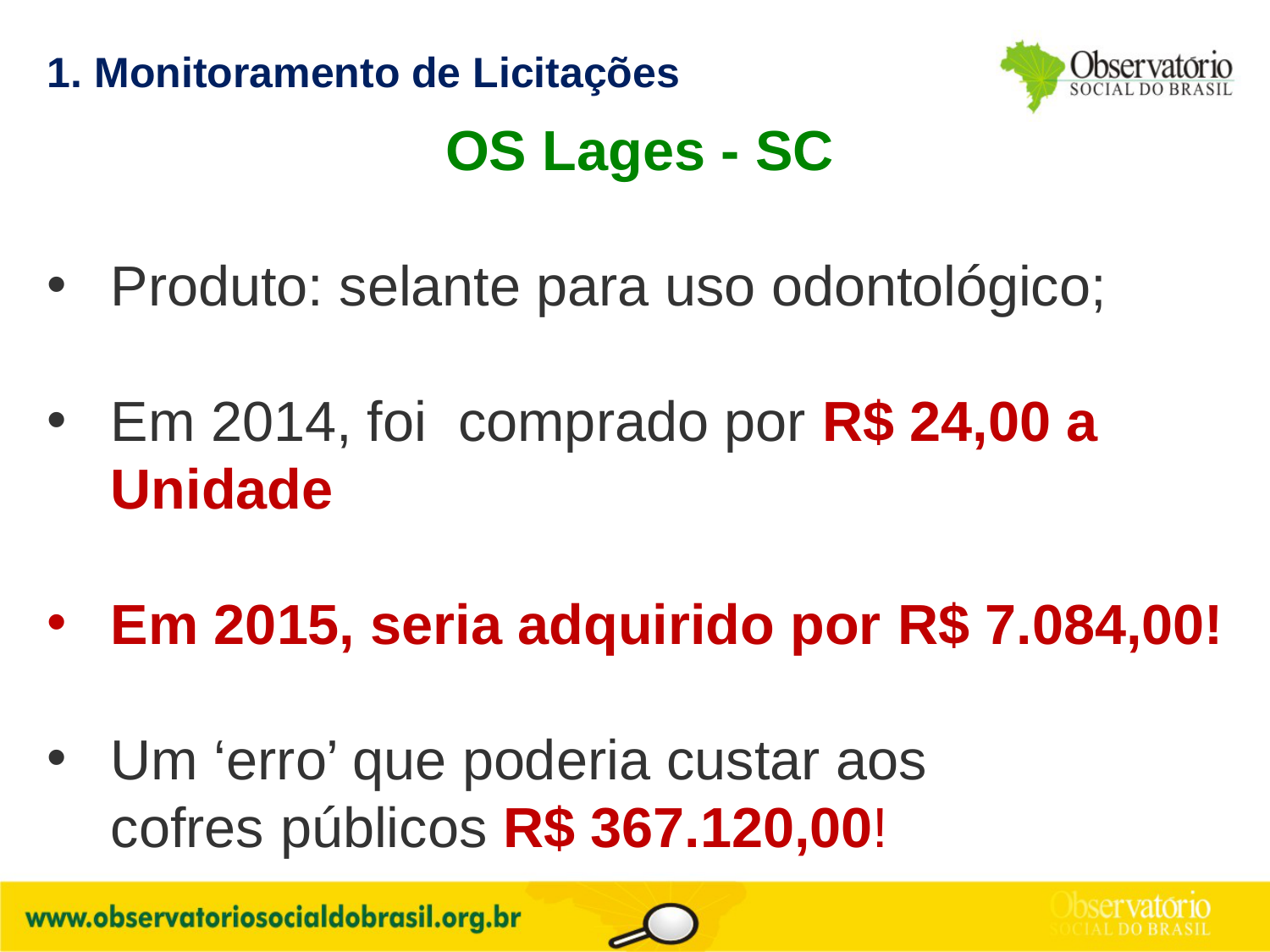

1. Monitoramento de Licitações

OS Lages - SC

Produto: selante para uso odontológico;

Em 2014, foi  comprado por R$ 24,00 a Unidade

Em 2015, seria adquirido por R$ 7.084,00!

Um ‘erro’ que poderia custar aos cofres públicos R$ 367.120,00!